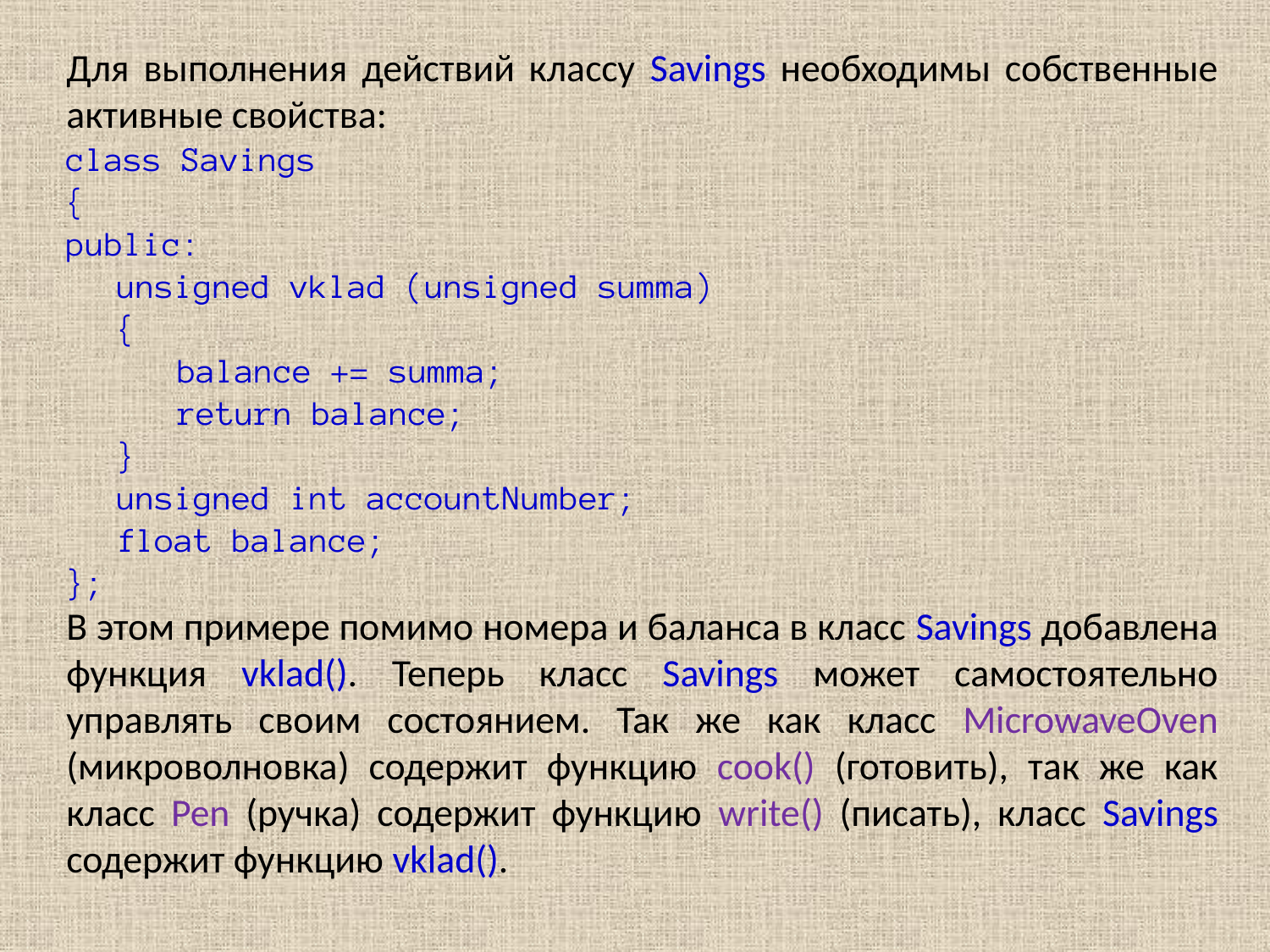

Для выполнения действий классу Savings необходимы собственные активные свойства:
class Savings
{
public:
unsigned vklad (unsigned summa)
{
balance += summa;
return balance;
}
unsigned int accountNumber;
float balance;
};
В этом примере помимо номера и баланса в класс Savings добавлена функция vklad(). Теперь класс Savings может самостоятельно управлять своим состоянием. Так же как класс MicrowaveOven (микроволновка) содержит функцию cook() (готовить), так же как класс Pen (ручка) содержит функцию write() (писать), класс Savings содержит функцию vklad().